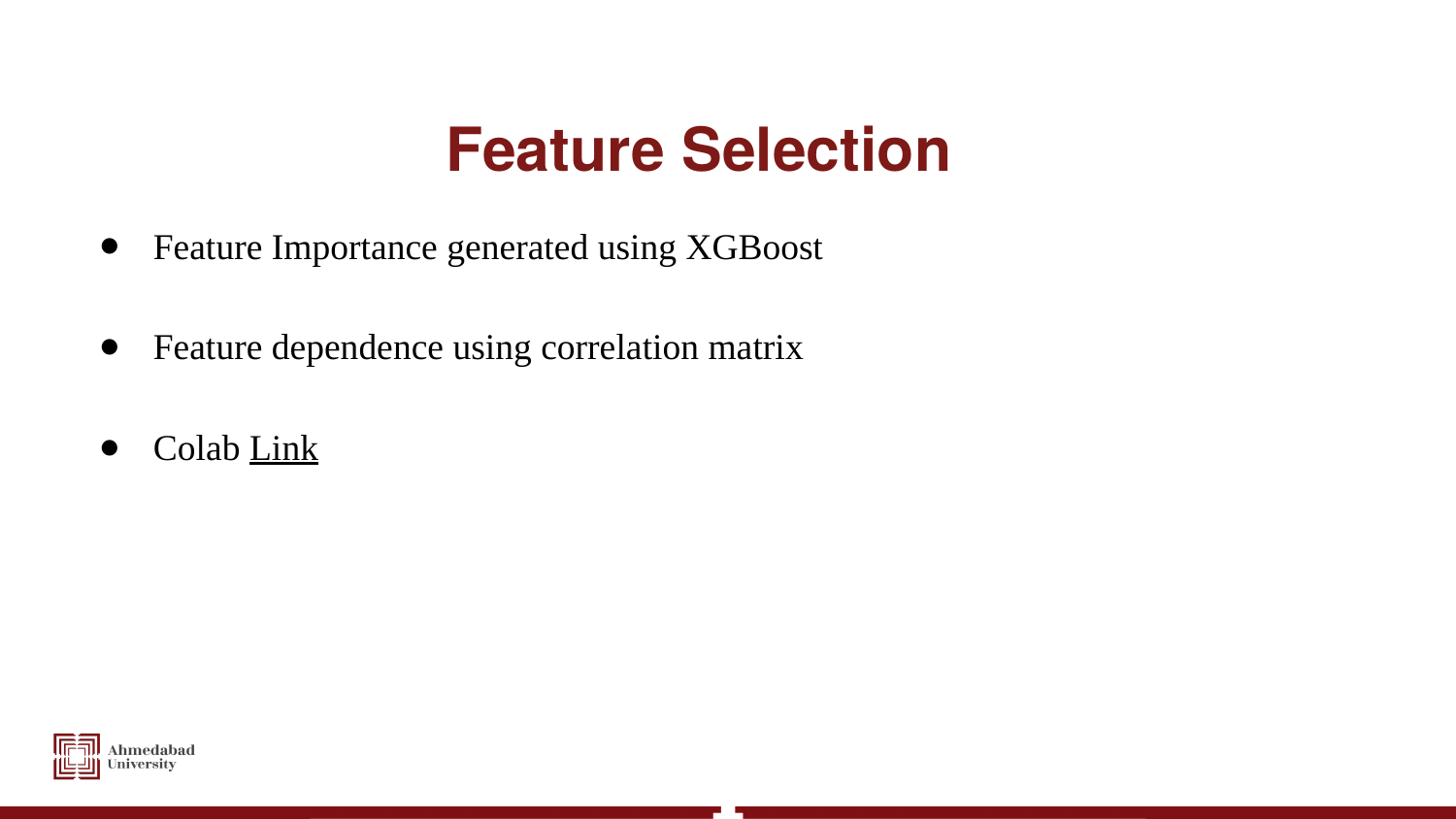

# Feature Selection
Feature Importance generated using XGBoost

Feature dependence using correlation matrix

Colab Link